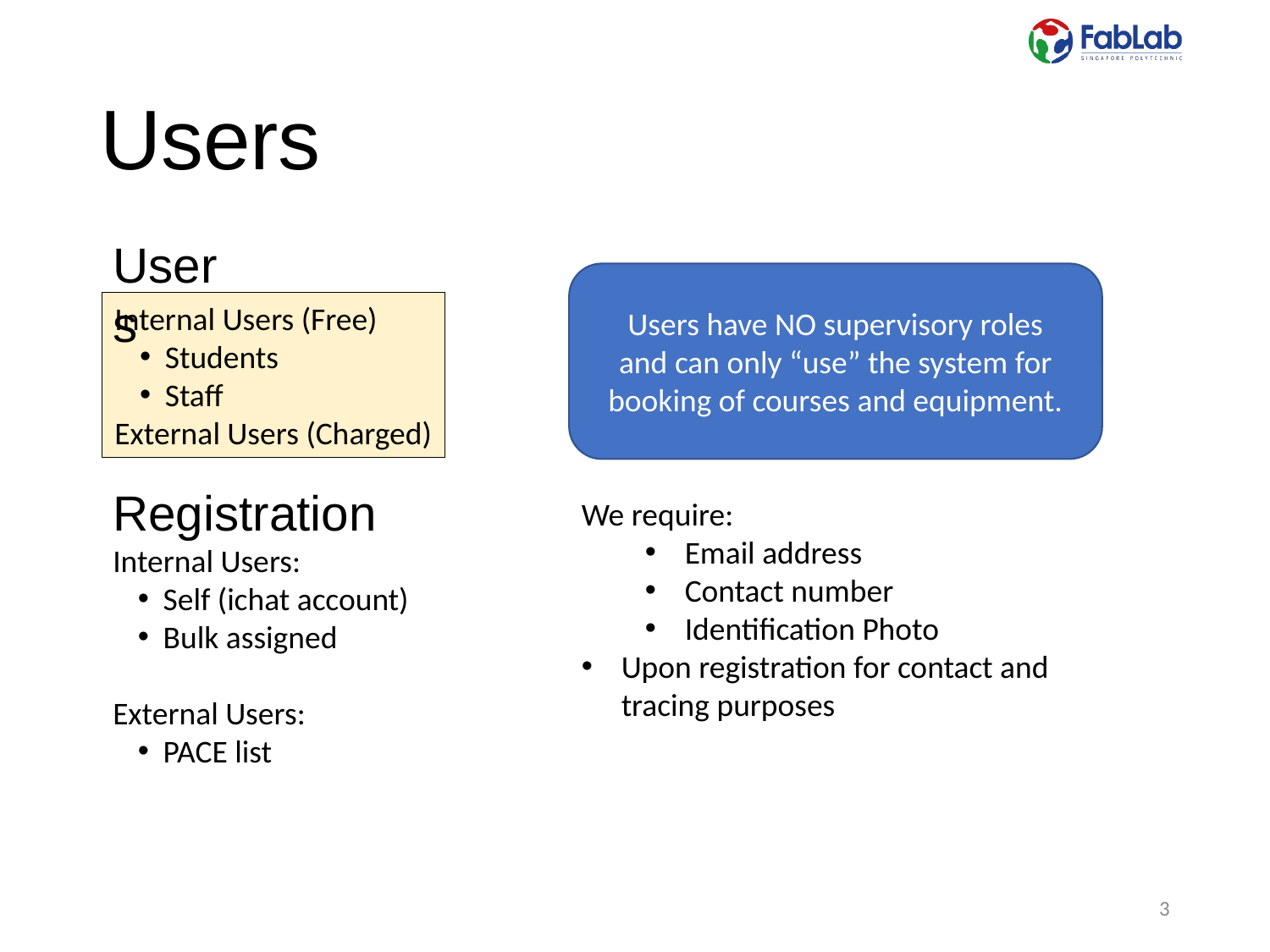

# Users
Users
Users have NO supervisory roles
and can only “use” the system for booking of courses and equipment.
Internal Users (Free)
Students
Staff
External Users (Charged)
Registration
Internal Users:
Self (ichat account)
Bulk assigned

External Users:
PACE list
We require:
Email address
Contact number
Identification Photo
Upon registration for contact and tracing purposes
3